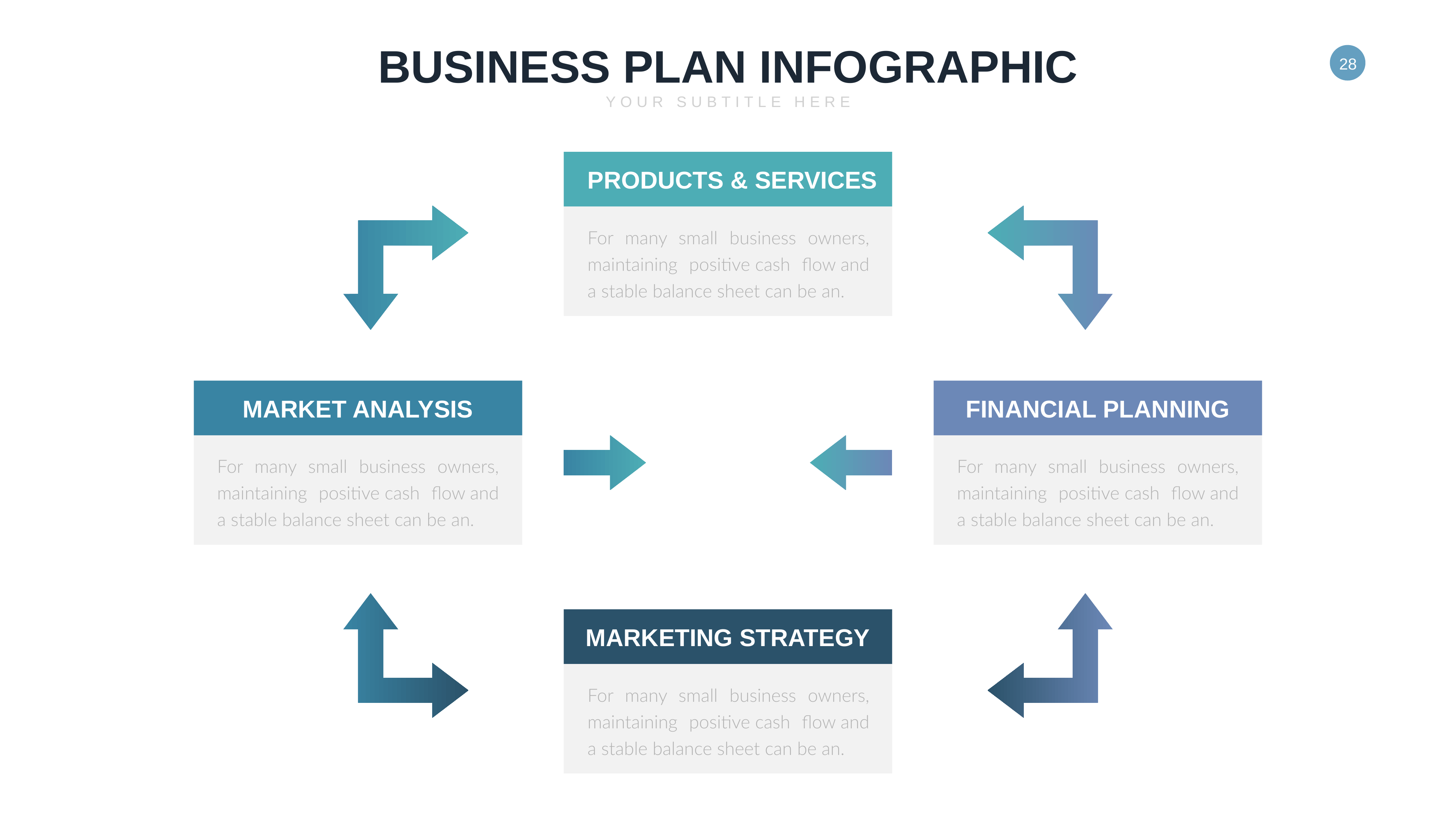

BUSINESS PLAN INFOGRAPHIC
YOUR SUBTITLE HERE

PRODUCTS & SERVICES

For many small business owners, maintaining positive cash flow and a stable balance sheet can be an.

MARKET ANALYSIS
FINANCIAL PLANNING

For many small business owners, maintaining positive cash flow and a stable balance sheet can be an.
For many small business owners, maintaining positive cash flow and a stable balance sheet can be an.

MARKETING STRATEGY

For many small business owners, maintaining positive cash flow and a stable balance sheet can be an.